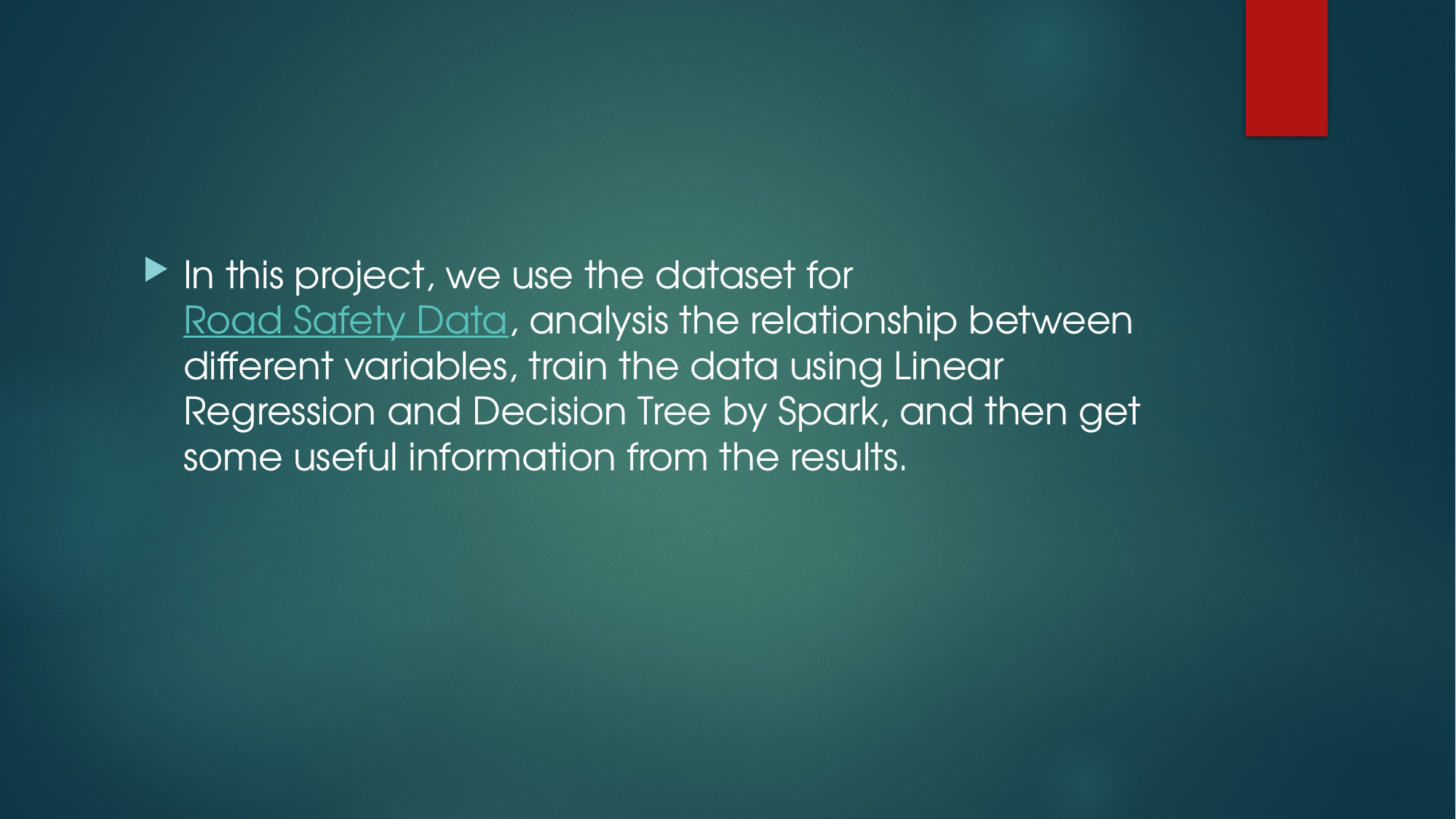

#
In this project, we use the dataset for Road Safety Data, analysis the relationship between different variables, train the data using Linear Regression and Decision Tree by Spark, and then get some useful information from the results.